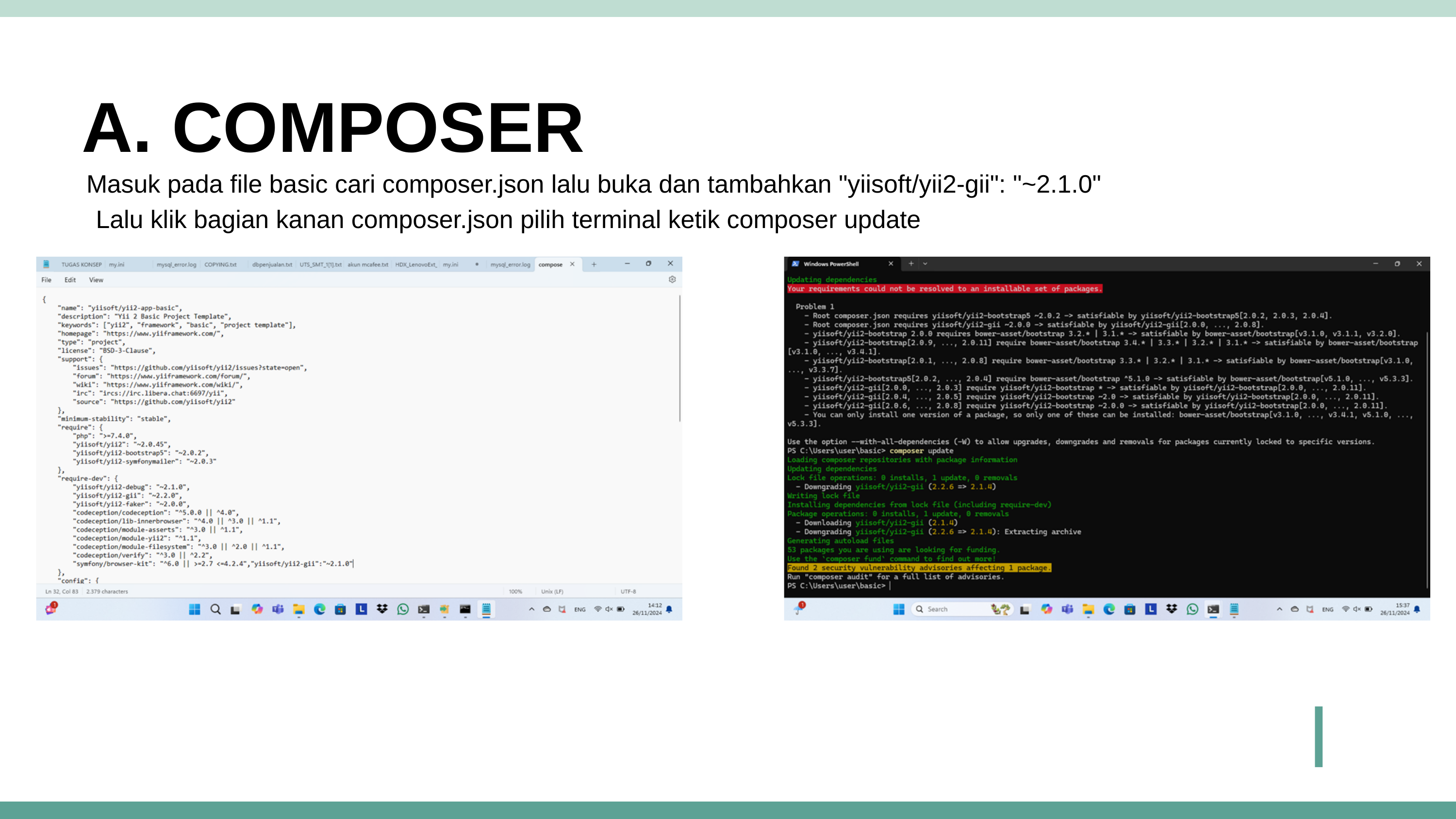

A. COMPOSER
Masuk pada file basic cari composer.json lalu buka dan tambahkan "yiisoft/yii2-gii": "~2.1.0"
  Lalu klik bagian kanan composer.json pilih terminal ketik composer update